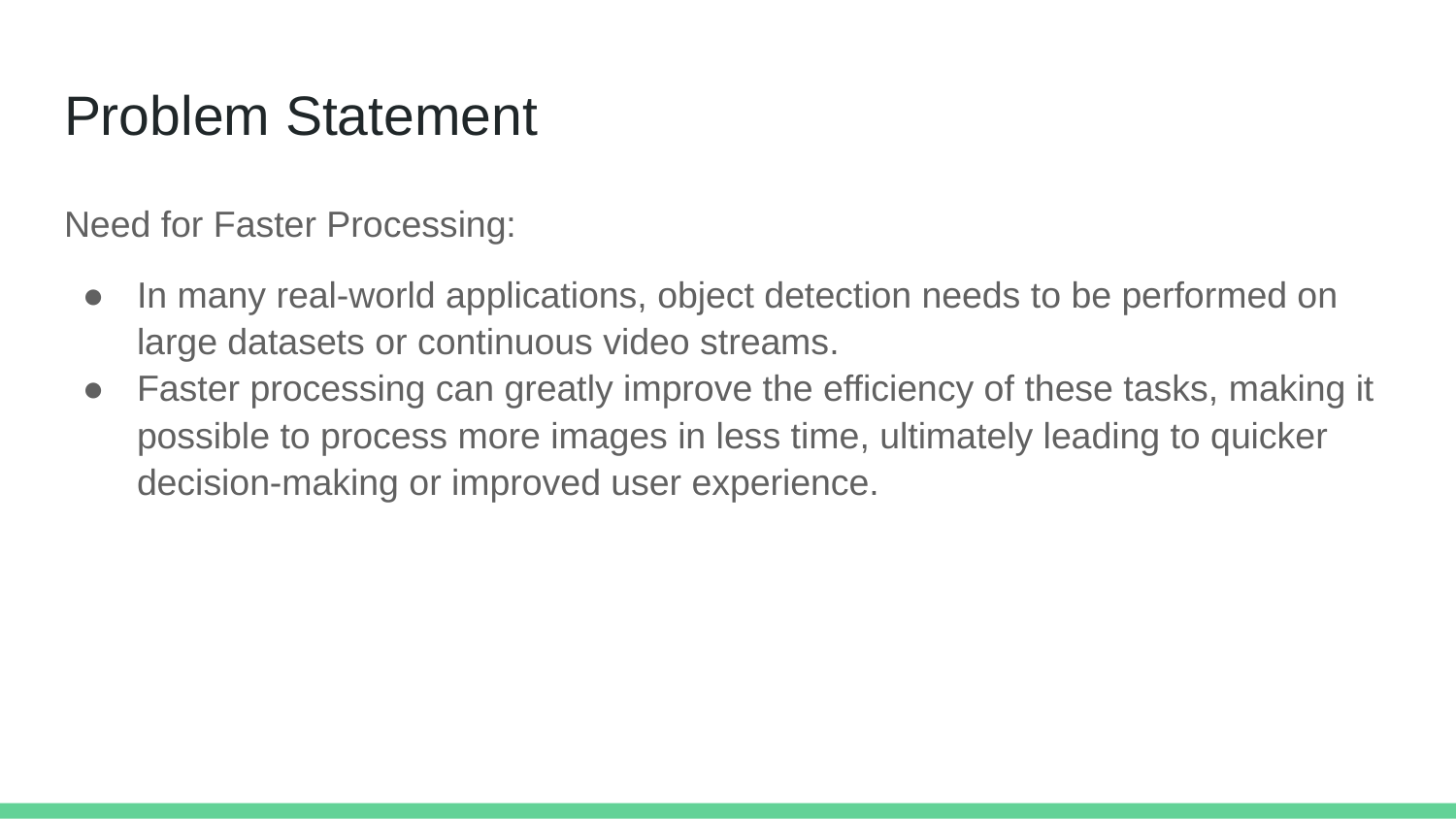

# Problem Statement
Need for Faster Processing:
In many real-world applications, object detection needs to be performed on large datasets or continuous video streams.
Faster processing can greatly improve the efficiency of these tasks, making it possible to process more images in less time, ultimately leading to quicker decision-making or improved user experience.